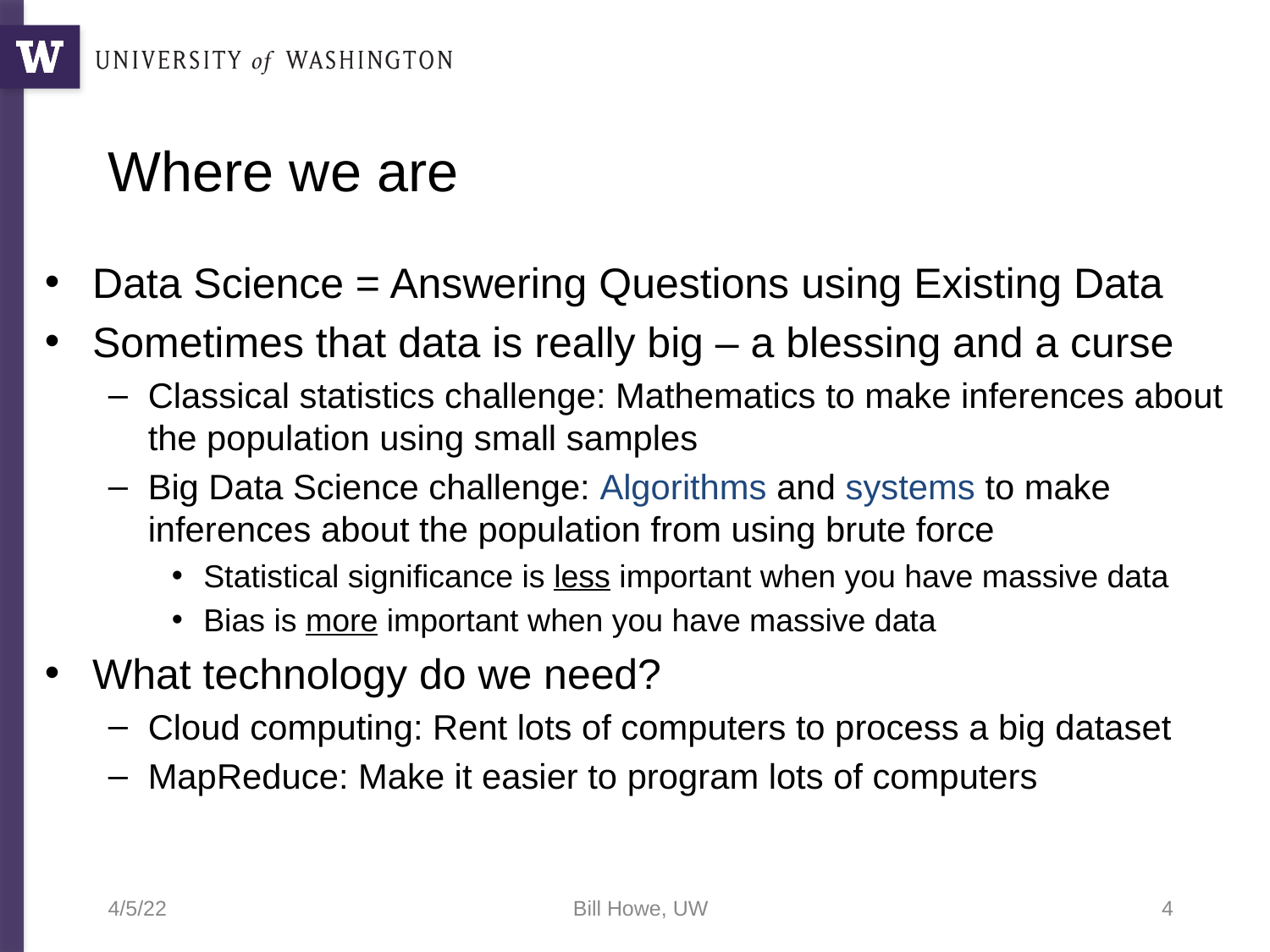

# Where we are
Data Science = Answering Questions using Existing Data
Sometimes that data is really big – a blessing and a curse
Classical statistics challenge: Mathematics to make inferences about the population using small samples
Big Data Science challenge: Algorithms and systems to make inferences about the population from using brute force
Statistical significance is less important when you have massive data
Bias is more important when you have massive data
What technology do we need?
Cloud computing: Rent lots of computers to process a big dataset
MapReduce: Make it easier to program lots of computers
4/5/22
Bill Howe, UW
4